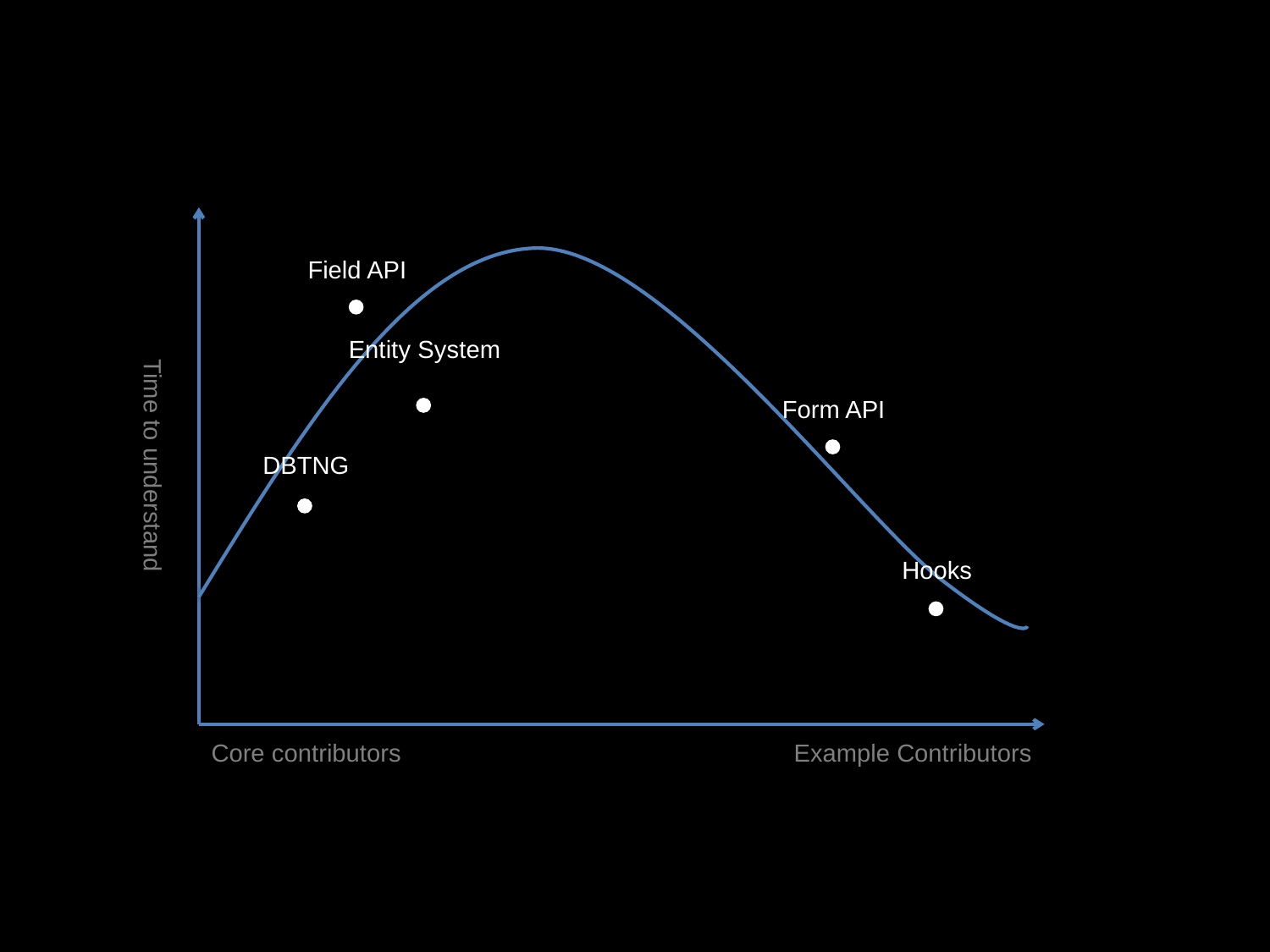

Field API

Entity System
Form API

DBTNG
Time to understand

Hooks

Core contributors
Example Contributors